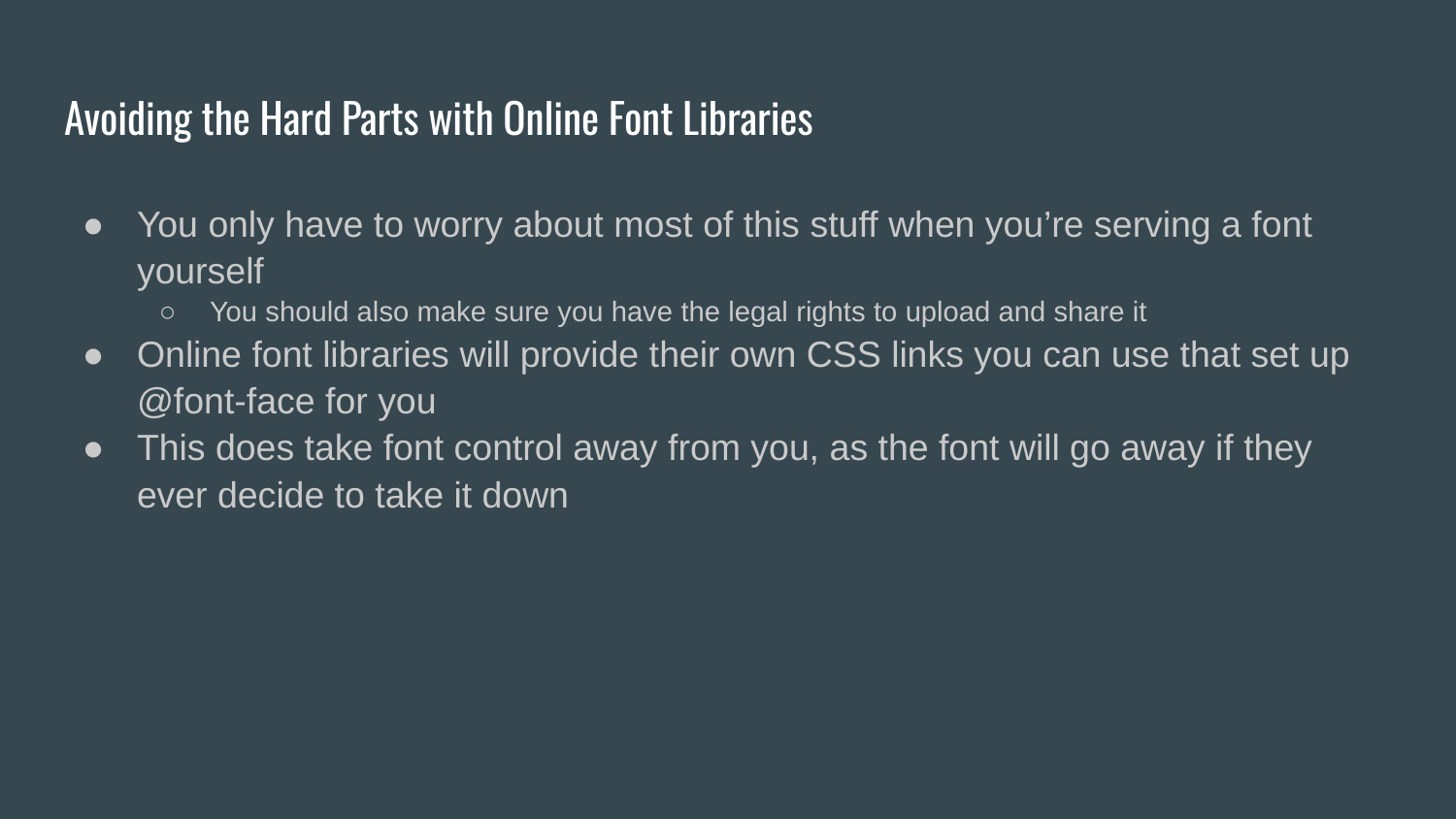

# Avoiding the Hard Parts with Online Font Libraries
You only have to worry about most of this stuff when you’re serving a font yourself
You should also make sure you have the legal rights to upload and share it
Online font libraries will provide their own CSS links you can use that set up @font-face for you
This does take font control away from you, as the font will go away if they ever decide to take it down